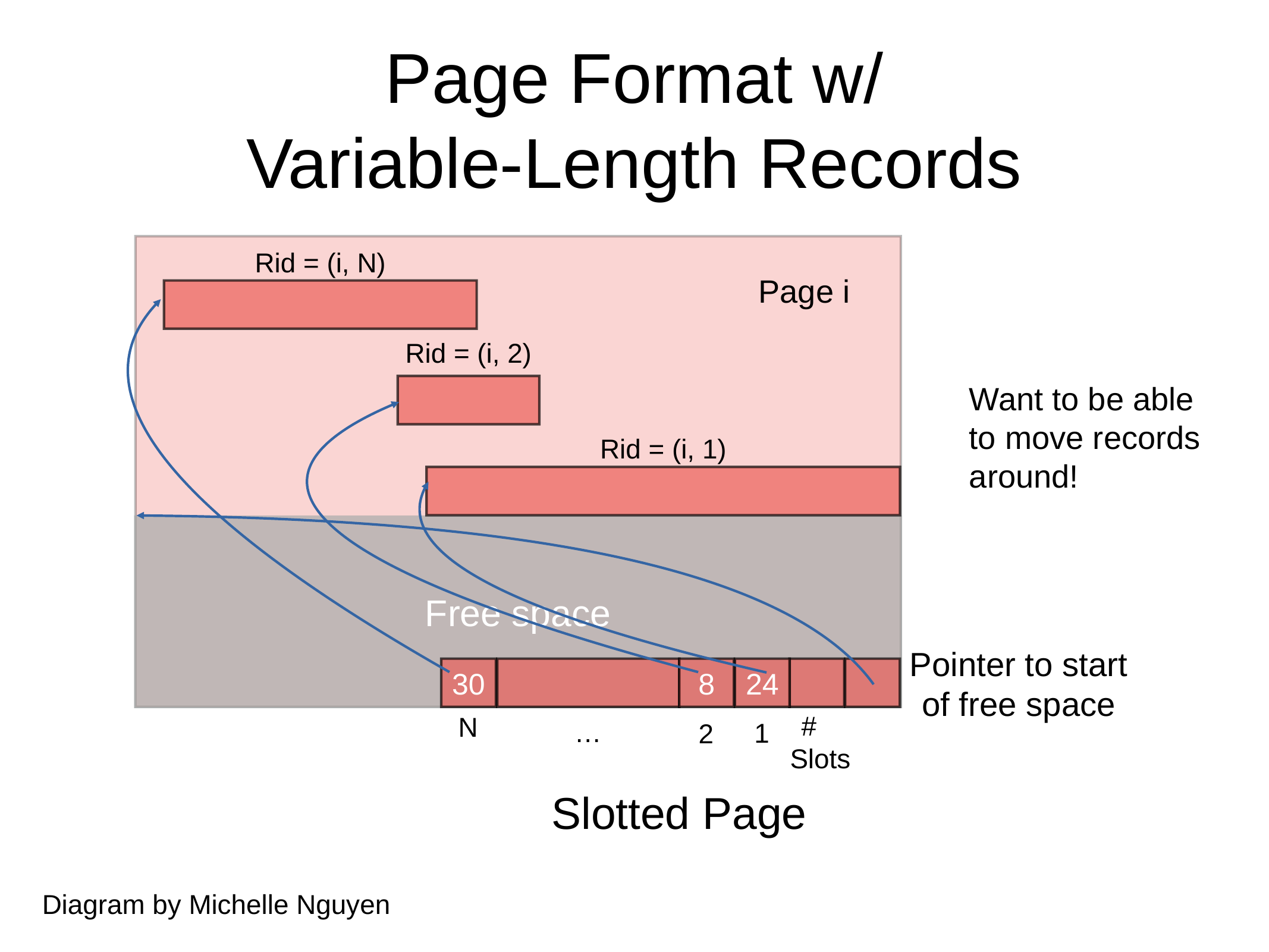

# Page Format w/ Variable-Length Records

Rid = (i, N)
Page i

Rid = (i, 2)

Rid = (i, 1)

Free space
Pointer to start of free space
30

8
24

#
 Slots
N
…
1
2
Slotted Page
Want to be able to move records around!
Diagram by Michelle Nguyen